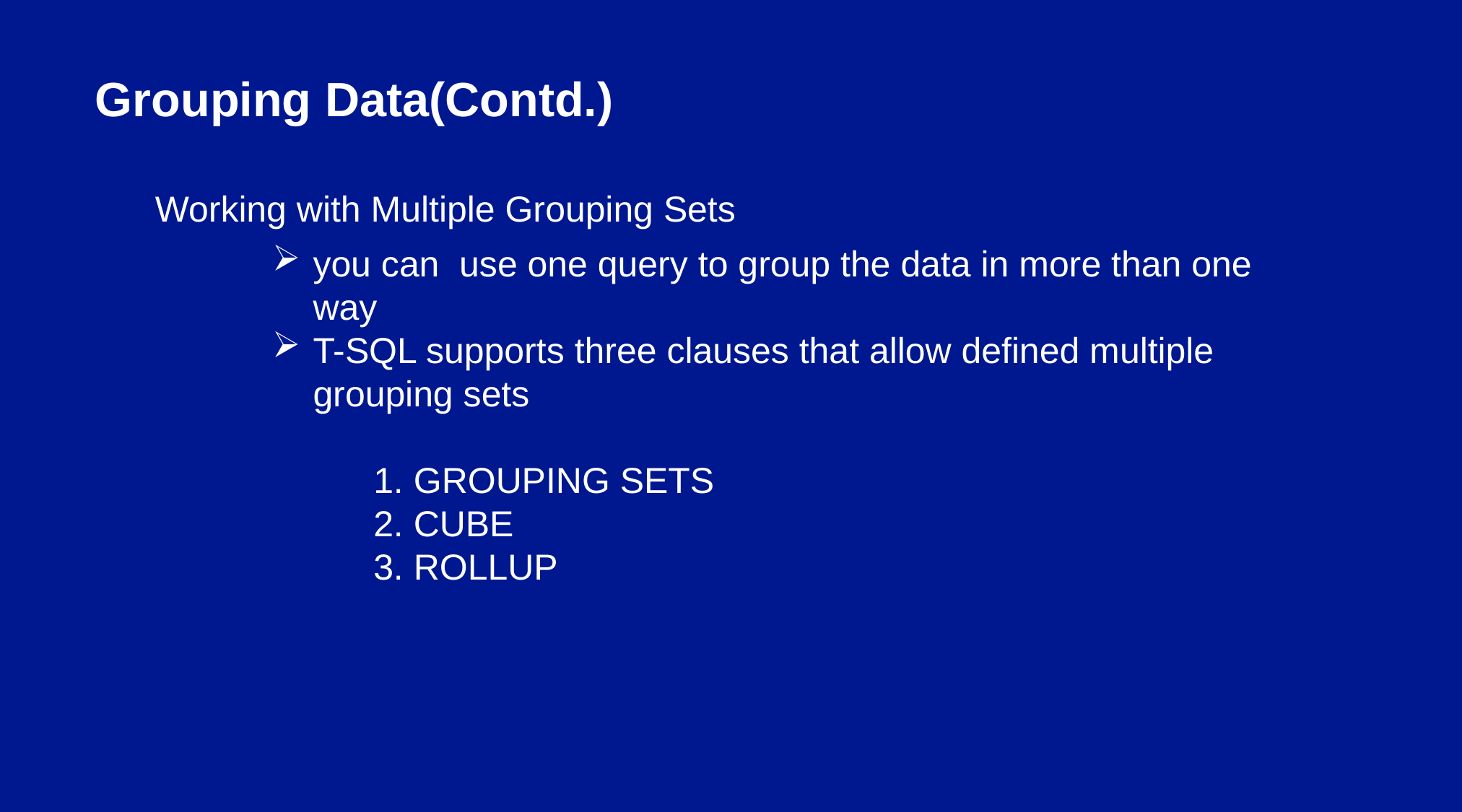

Grouping Data(Contd.)
Working with Multiple Grouping Sets
you can  use one query to group the data in more than one way
T-SQL supports three clauses that allow defined multiple grouping sets

          1. GROUPING SETS
          2. CUBE
          3. ROLLUP